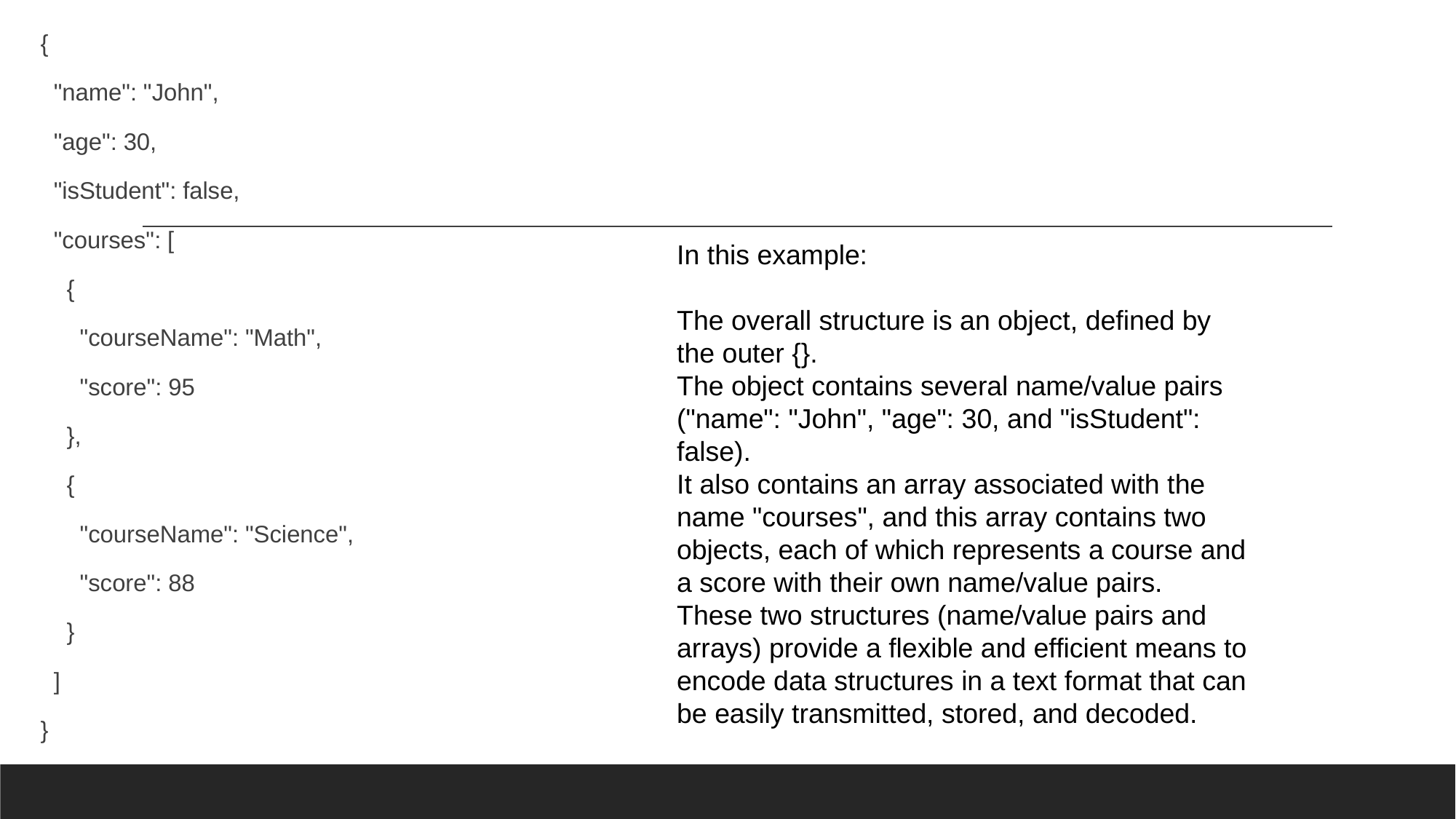

{
  "name": "John",
  "age": 30,
  "isStudent": false,
  "courses": [
    {
      "courseName": "Math",
      "score": 95
    },
    {
      "courseName": "Science",
      "score": 88
    }
  ]
}

In this example:

The overall structure is an object, defined by the outer {}.
The object contains several name/value pairs ("name": "John", "age": 30, and "isStudent": false).
It also contains an array associated with the name "courses", and this array contains two objects, each of which represents a course and a score with their own name/value pairs.
These two structures (name/value pairs and arrays) provide a flexible and efficient means to encode data structures in a text format that can be easily transmitted, stored, and decoded.